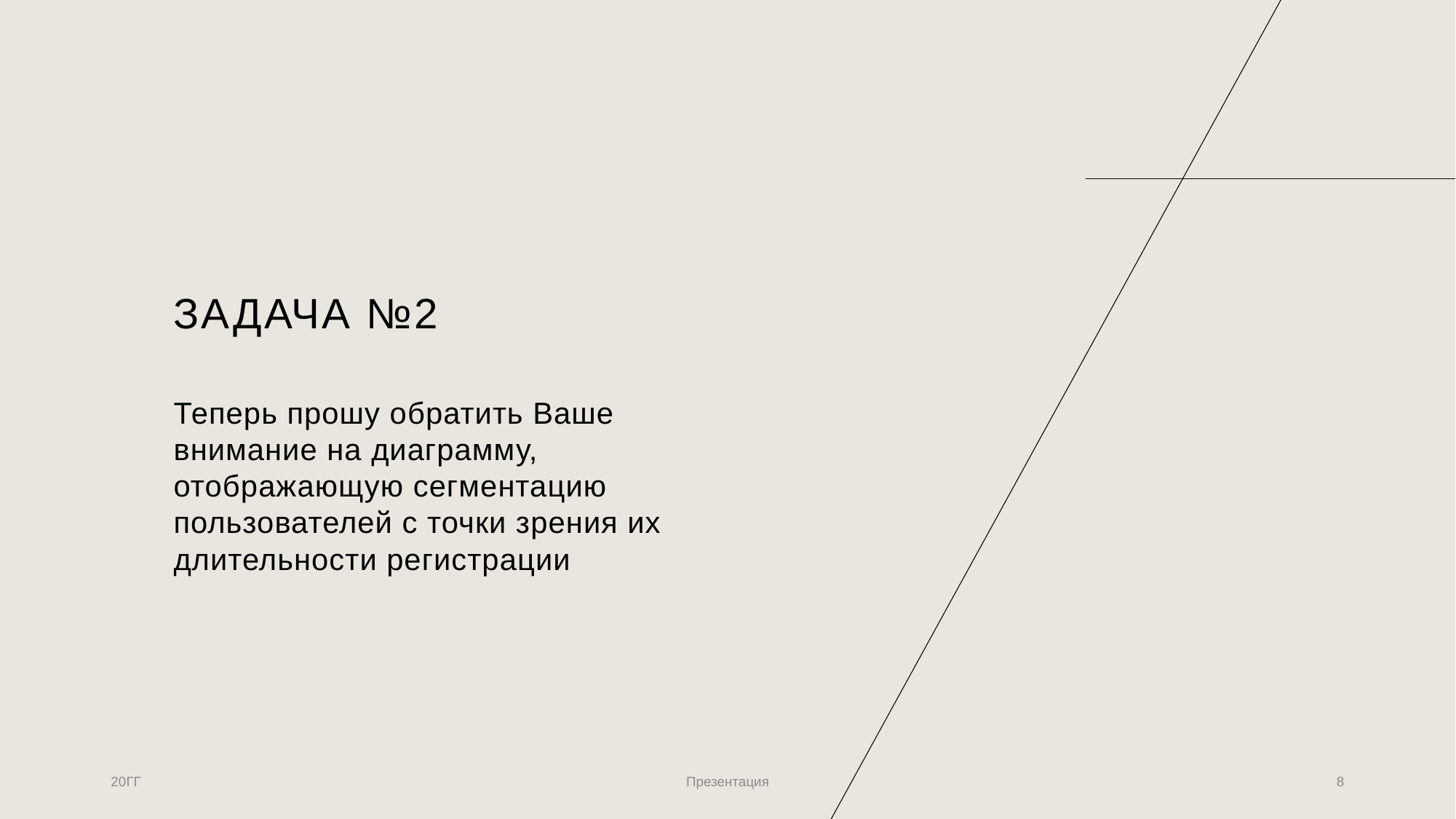

# Задача №2
Теперь прошу обратить Ваше внимание на диаграмму, отображающую сегментацию пользователей с точки зрения их длительности регистрации
20ГГ
Презентация
8